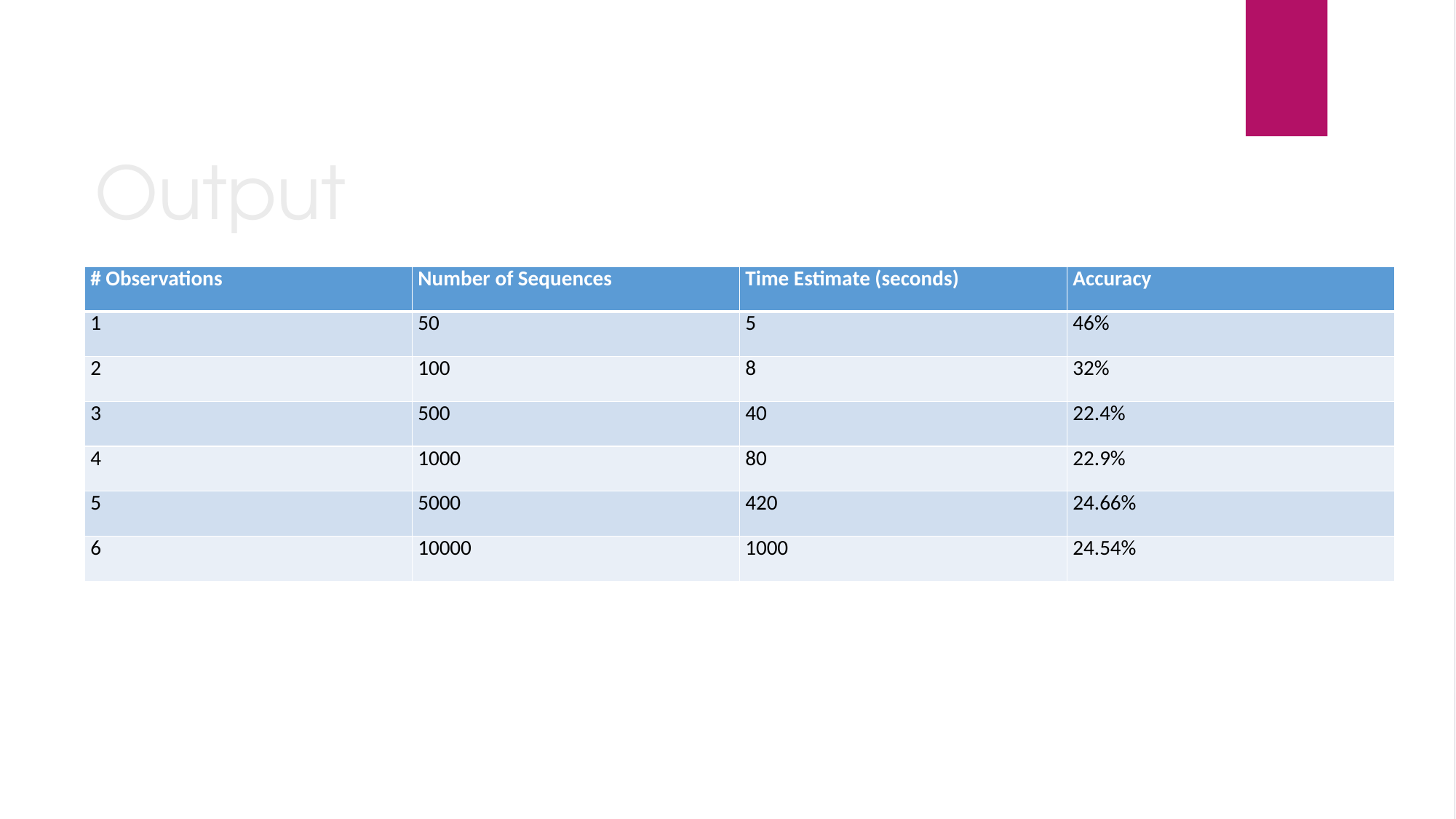

Output
| # Observations | Number of Sequences | Time Estimate (seconds) | Accuracy |
| --- | --- | --- | --- |
| 1 | 50 | 5 | 46% |
| 2 | 100 | 8 | 32% |
| 3 | 500 | 40 | 22.4% |
| 4 | 1000 | 80 | 22.9% |
| 5 | 5000 | 420 | 24.66% |
| 6 | 10000 | 1000 | 24.54% |